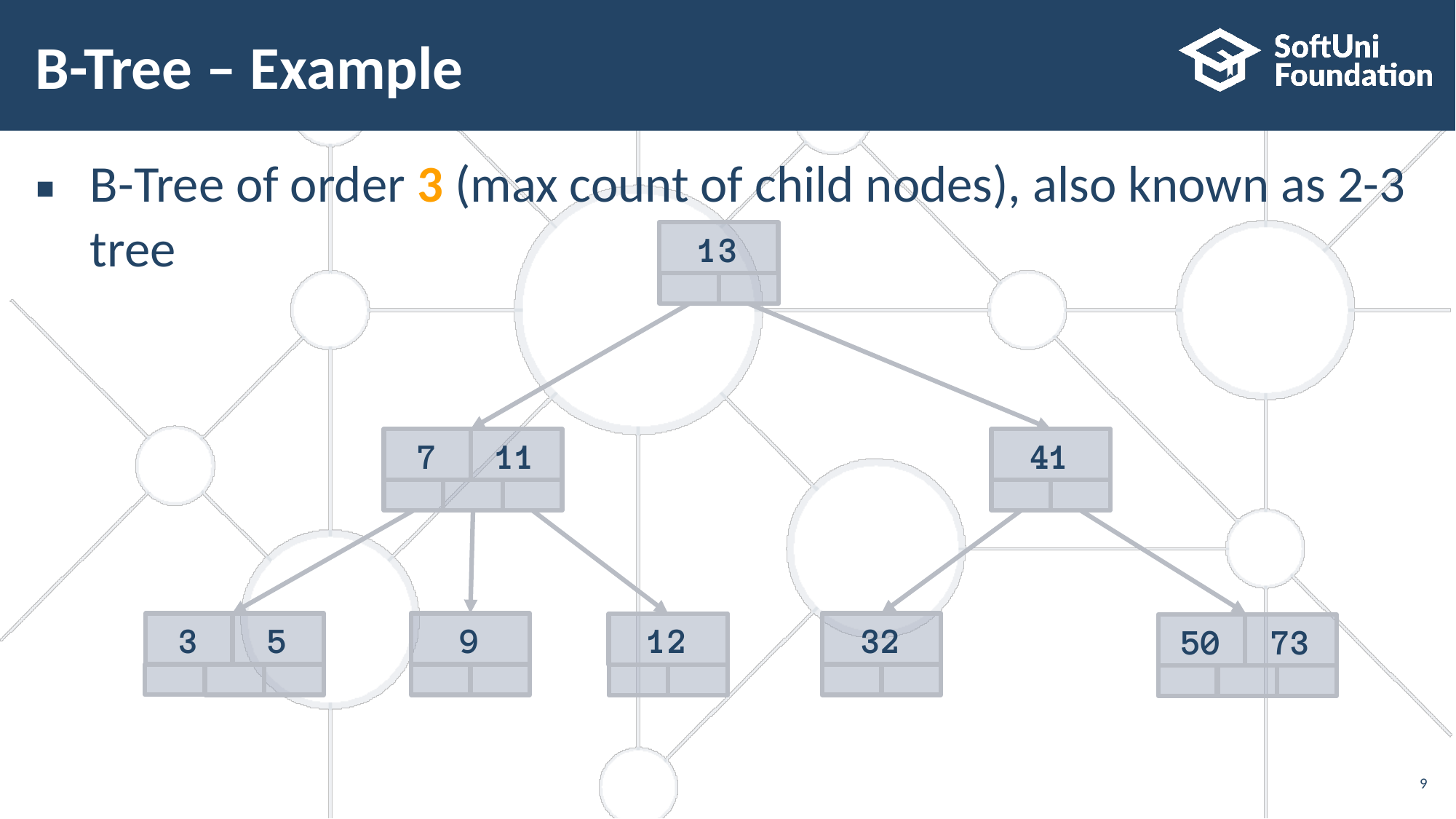

# B-Tree – Example
B-Tree of order 3 (max count of child nodes), also known as 2-3 tree
13

7
11
41

32
3
5
9
12
50
73

9